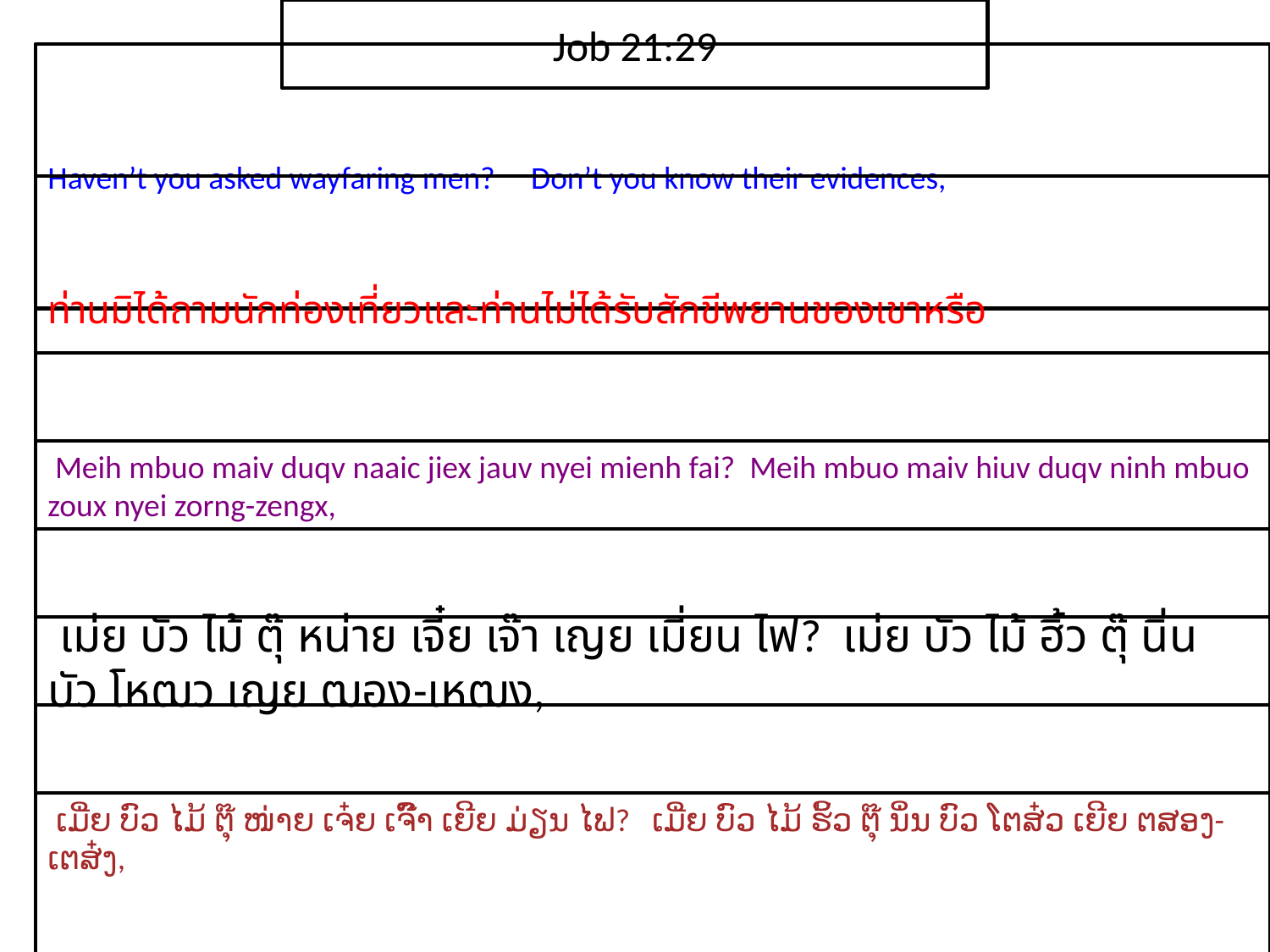

Job 21:29
Haven’t you asked wayfaring men?     Don’t you know their evidences,
ท่าน​มิได้​ถาม​นักท่องเที่ยวและ​ท่าน​ไม่ได้​รับ​สักขี​พยาน​ของ​เขา​หรือ
 Meih mbuo maiv duqv naaic jiex jauv nyei mienh fai?  Meih mbuo maiv hiuv duqv ninh mbuo zoux nyei zorng-zengx,
 เม่ย บัว ไม้ ตุ๊ หน่าย เจี๋ย เจ๊า เญย เมี่ยน ไฟ?  เม่ย บัว ไม้ ฮิ้ว ตุ๊ นิ่น บัว โหฒว เญย ฒอง-เหฒง,
 ເມີ່ຍ ບົວ ໄມ້ ຕຸ໊ ໜ່າຍ ເຈ໋ຍ ເຈົ໊າ ເຍີຍ ມ່ຽນ ໄຟ?   ເມີ່ຍ ບົວ ໄມ້ ຮິ້ວ ຕຸ໊ ນິ່ນ ບົວ ໂຕສ໋ວ ເຍີຍ ຕສອງ-ເຕສ໋ງ,